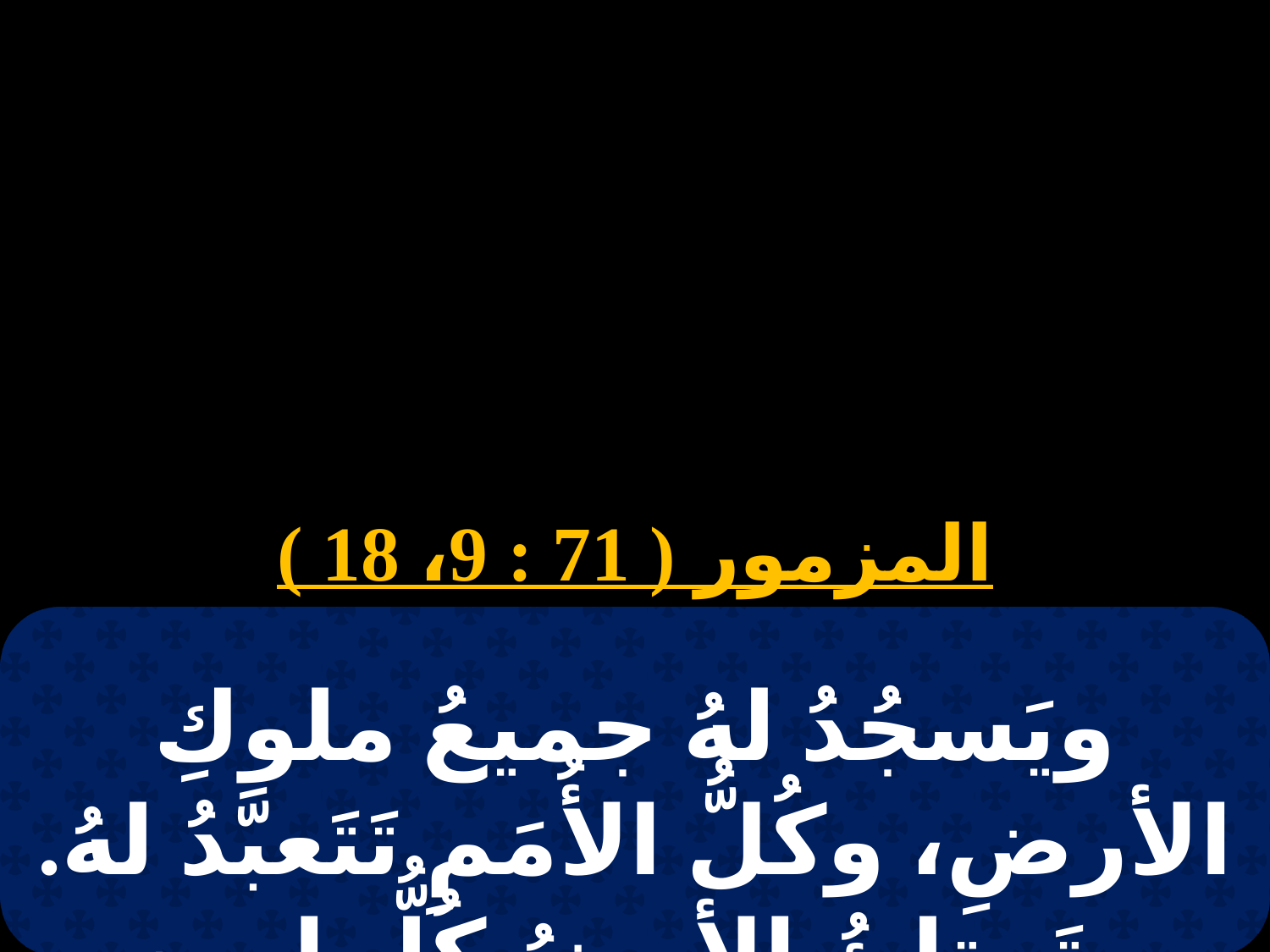

# 30 كيهك
المزمور ( 71 : 9، 18 )
ويَسجُدُ لهُ جميعُ ملوكِ الأرضِ، وكُلُّ الأُمَمِ تَتَعبَّدُ لهُ. وتَمتلئُ الأرضُ كُلُّها من مَجدِهِ.